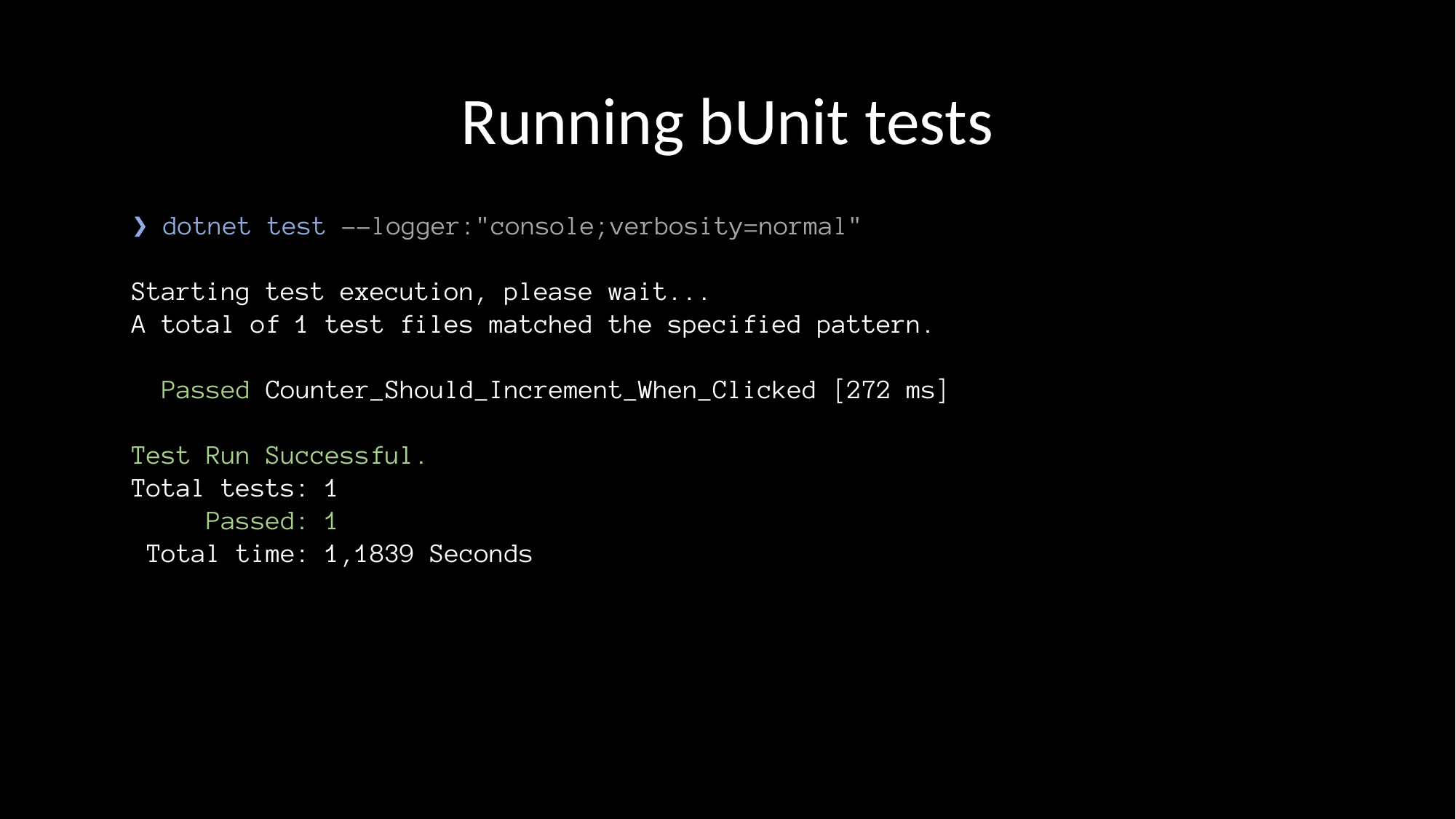

# Running bUnit tests
❯ dotnet test --logger:"console;verbosity=normal"

Starting test execution, please wait...
A total of 1 test files matched the specified pattern.

  Passed Counter_Should_Increment_When_Clicked [272 ms]

Test Run Successful.
Total tests: 1
     Passed: 1
 Total time: 1,1839 Seconds
❯